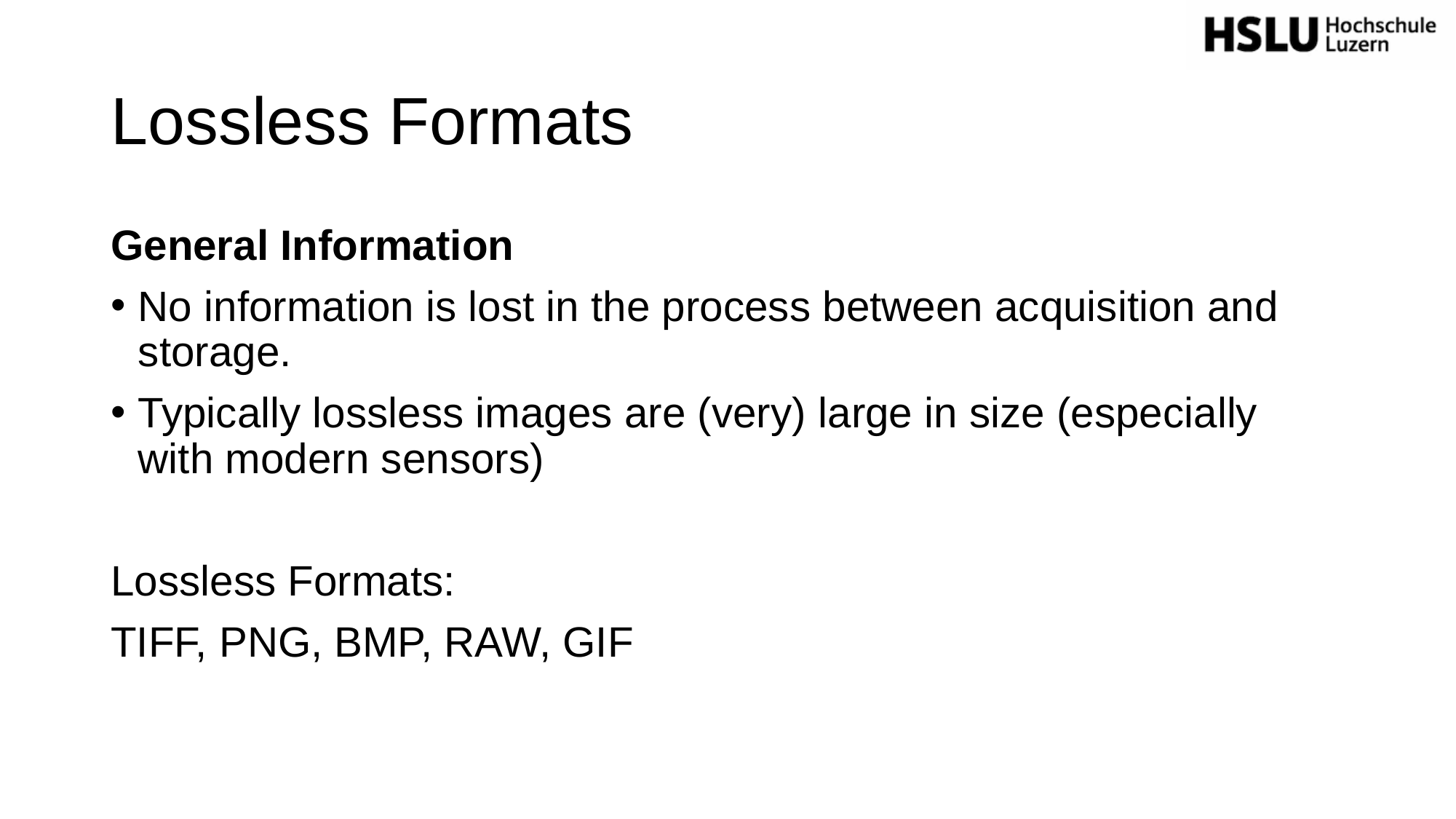

# Lossless Formats
General Information
No information is lost in the process between acquisition and storage.
Typically lossless images are (very) large in size (especially with modern sensors)

Lossless Formats:
TIFF, PNG, BMP, RAW, GIF